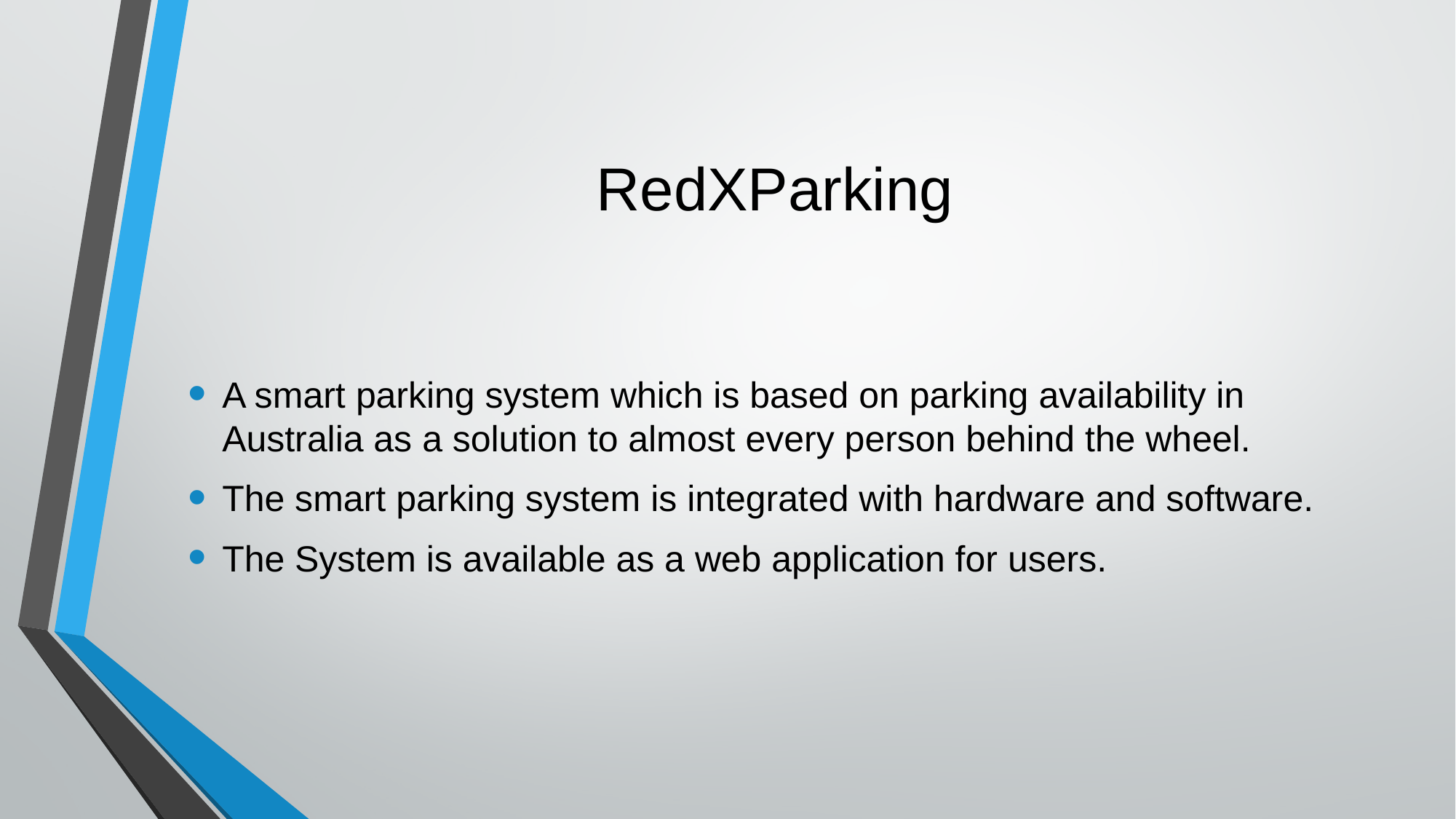

# RedXParking
A smart parking system which is based on parking availability in Australia as a solution to almost every person behind the wheel.
The smart parking system is integrated with hardware and software.
The System is available as a web application for users.